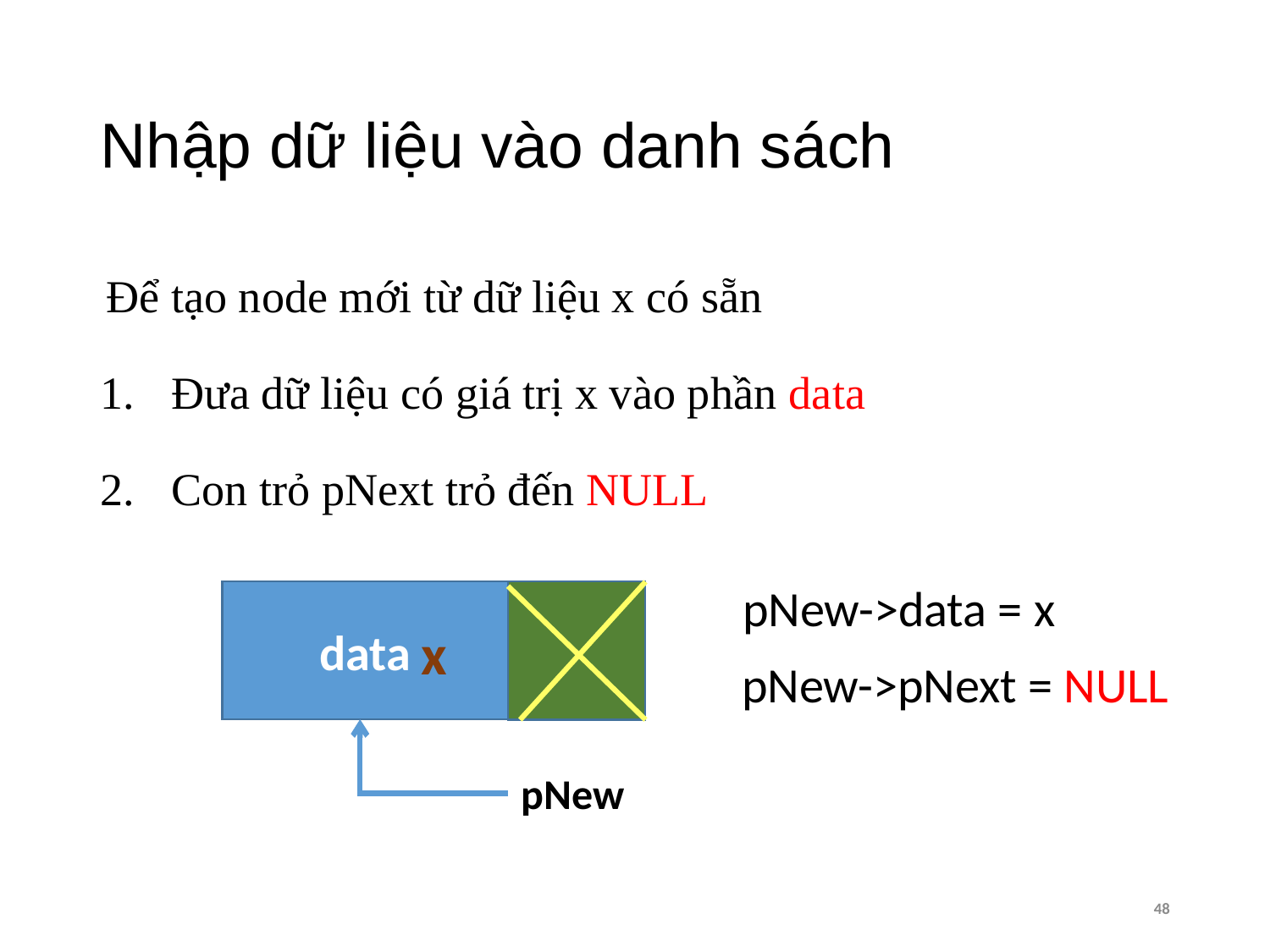

# Nhập dữ liệu vào danh sách
Để tạo node mới từ dữ liệu x có sẵn
Đưa dữ liệu có giá trị x vào phần data
Con trỏ pNext trỏ đến NULL
pNew->data = x
data

x
pNew->pNext = NULL
pNew
48